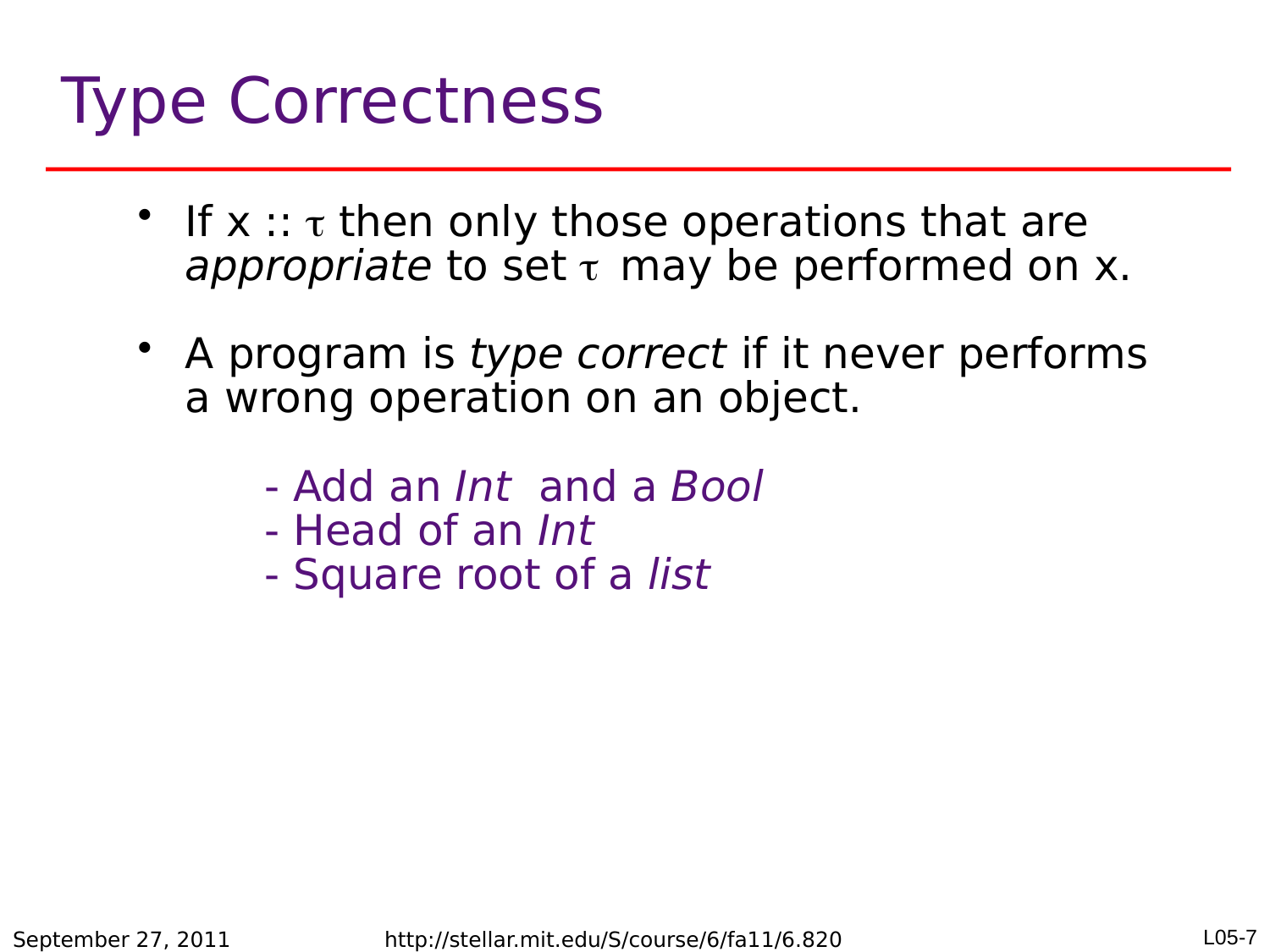

# Type Correctness
If x :: τ then only those operations that are appropriate to set τ may be performed on x.

A program is type correct if it never performs a wrong operation on an object.

- Add an Int  and a Bool
- Head of an Int
- Square root of a list

September 27, 2011
http://stellar.mit.edu/S/course/6/fa11/6.820